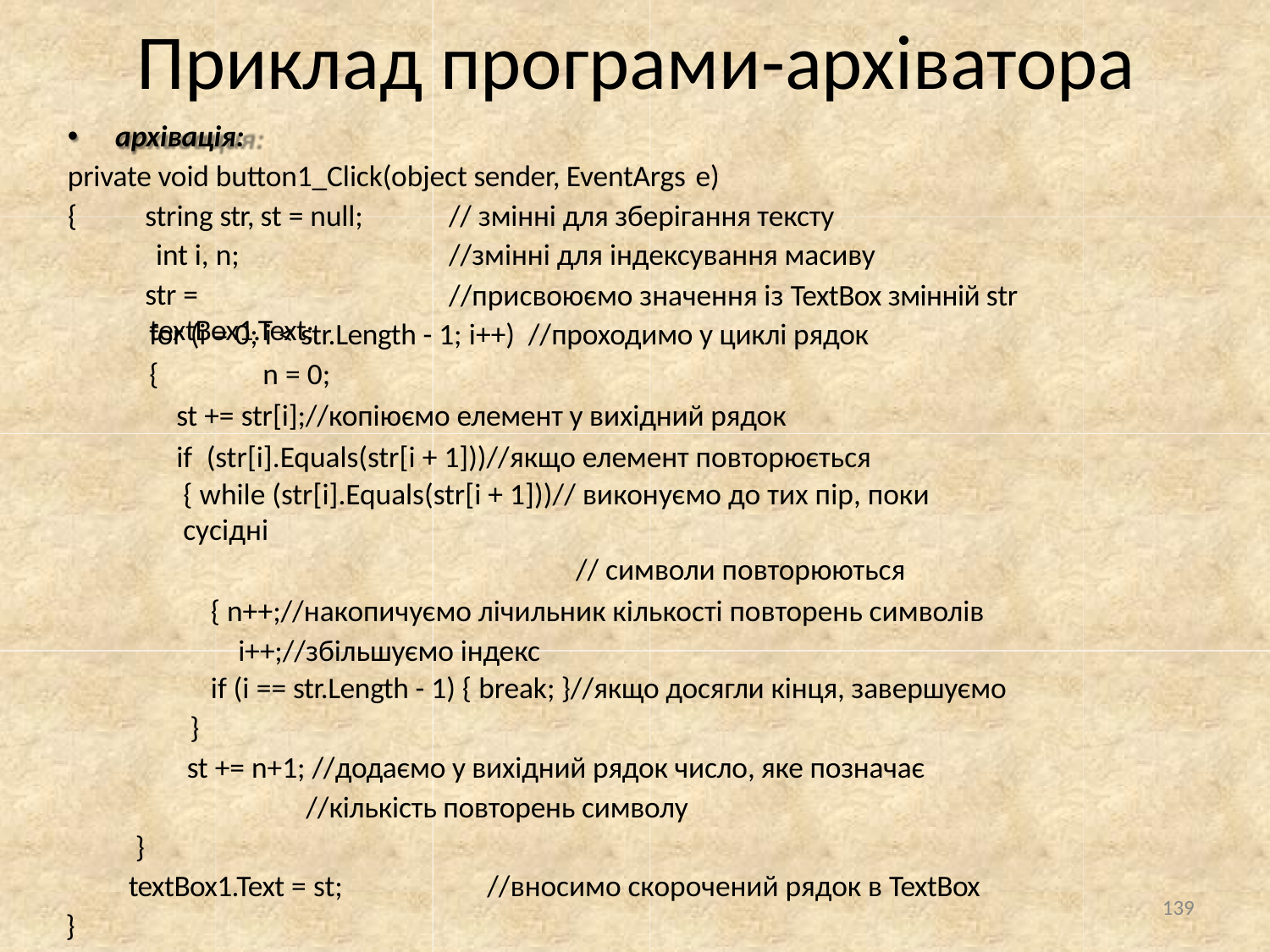

# Приклад програми-архіватора

архівація:
private void button1_Click(object sender, EventArgs e)
string str, st = null;  int i, n;
str = textBox1.Text;
{
// змінні для зберігання тексту
//змінні для індексування масиву
//присвоюємо значення із TextBox змінній str
for (i = 0; i < str.Length - 1; i++)  //проходимо у циклі рядок
{	n = 0;
st += str[i];//копіюємо елемент у вихідний рядок
if  (str[i].Equals(str[i + 1]))//якщо елемент повторюється
{ while (str[i].Equals(str[i + 1]))// виконуємо до тих пір, поки сусідні
// символи повторюються
{ n++;//накопичуємо лічильник кількості повторень символів i++;//збільшуємо індекс
if (i == str.Length - 1) { break; }//якщо досягли кінця, завершуємо
}
st += n+1; //додаємо у вихідний рядок число, яке позначає
                   //кількість повторень символу
}
textBox1.Text = st;	//вносимо скорочений рядок в TextBox
}
139